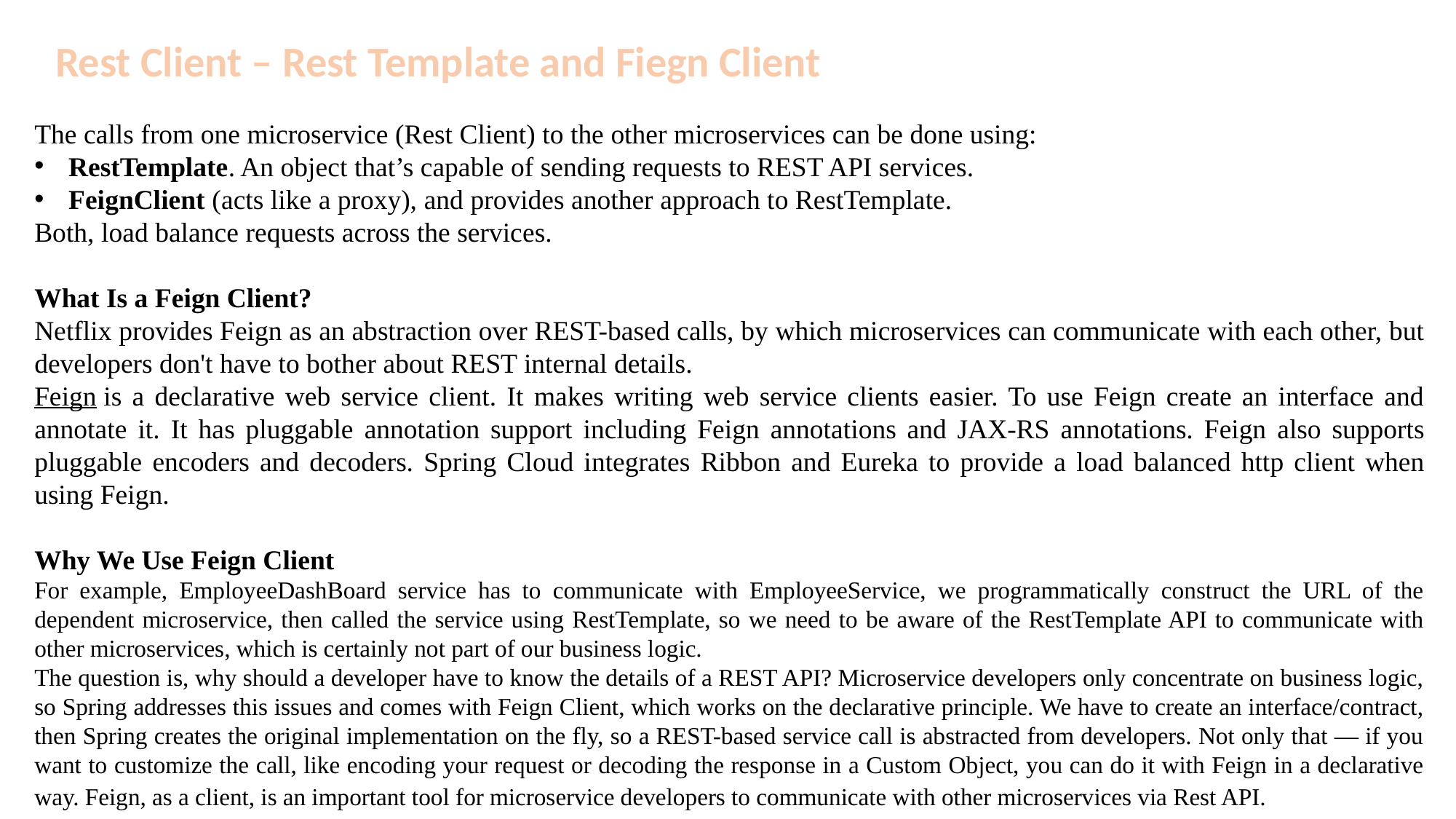

Rest Client – Rest Template and Fiegn Client
The calls from one microservice (Rest Client) to the other microservices can be done using:
RestTemplate. An object that’s capable of sending requests to REST API services.
FeignClient (acts like a proxy), and provides another approach to RestTemplate.
Both, load balance requests across the services.

What Is a Feign Client?
Netflix provides Feign as an abstraction over REST-based calls, by which microservices can communicate with each other, but developers don't have to bother about REST internal details.
Feign is a declarative web service client. It makes writing web service clients easier. To use Feign create an interface and annotate it. It has pluggable annotation support including Feign annotations and JAX-RS annotations. Feign also supports pluggable encoders and decoders. Spring Cloud integrates Ribbon and Eureka to provide a load balanced http client when using Feign.

Why We Use Feign Client
For example, EmployeeDashBoard service has to communicate with EmployeeService, we programmatically construct the URL of the dependent microservice, then called the service using RestTemplate, so we need to be aware of the RestTemplate API to communicate with other microservices, which is certainly not part of our business logic.
The question is, why should a developer have to know the details of a REST API? Microservice developers only concentrate on business logic, so Spring addresses this issues and comes with Feign Client, which works on the declarative principle. We have to create an interface/contract, then Spring creates the original implementation on the fly, so a REST-based service call is abstracted from developers. Not only that — if you want to customize the call, like encoding your request or decoding the response in a Custom Object, you can do it with Feign in a declarative way. Feign, as a client, is an important tool for microservice developers to communicate with other microservices via Rest API.